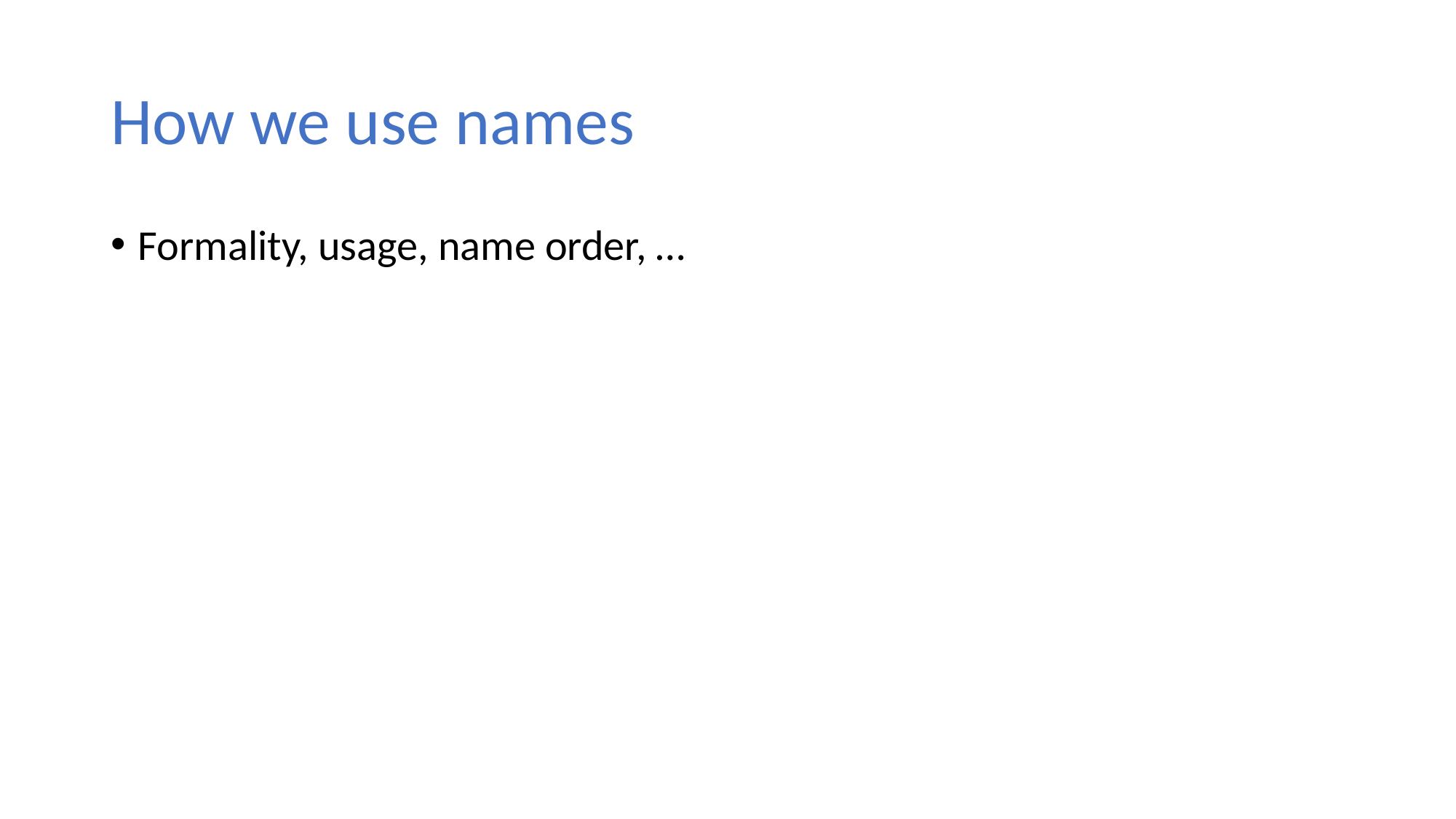

# How we use names
Formality, usage, name order, …